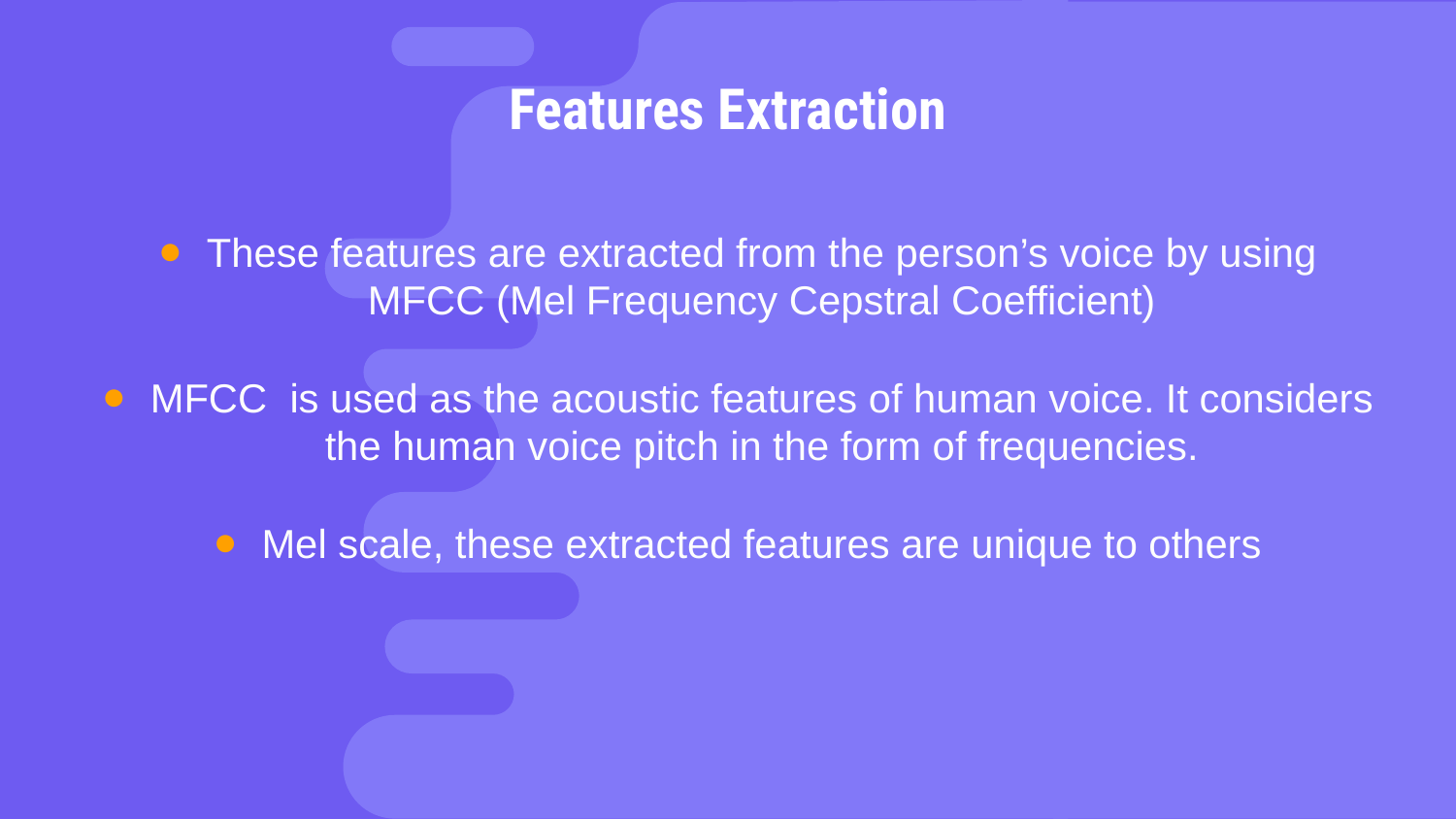

# Features Extraction
These features are extracted from the person’s voice by using MFCC (Mel Frequency Cepstral Coefficient)

MFCC  is used as the acoustic features of human voice. It considers the human voice pitch in the form of frequencies.

Mel scale, these extracted features are unique to others